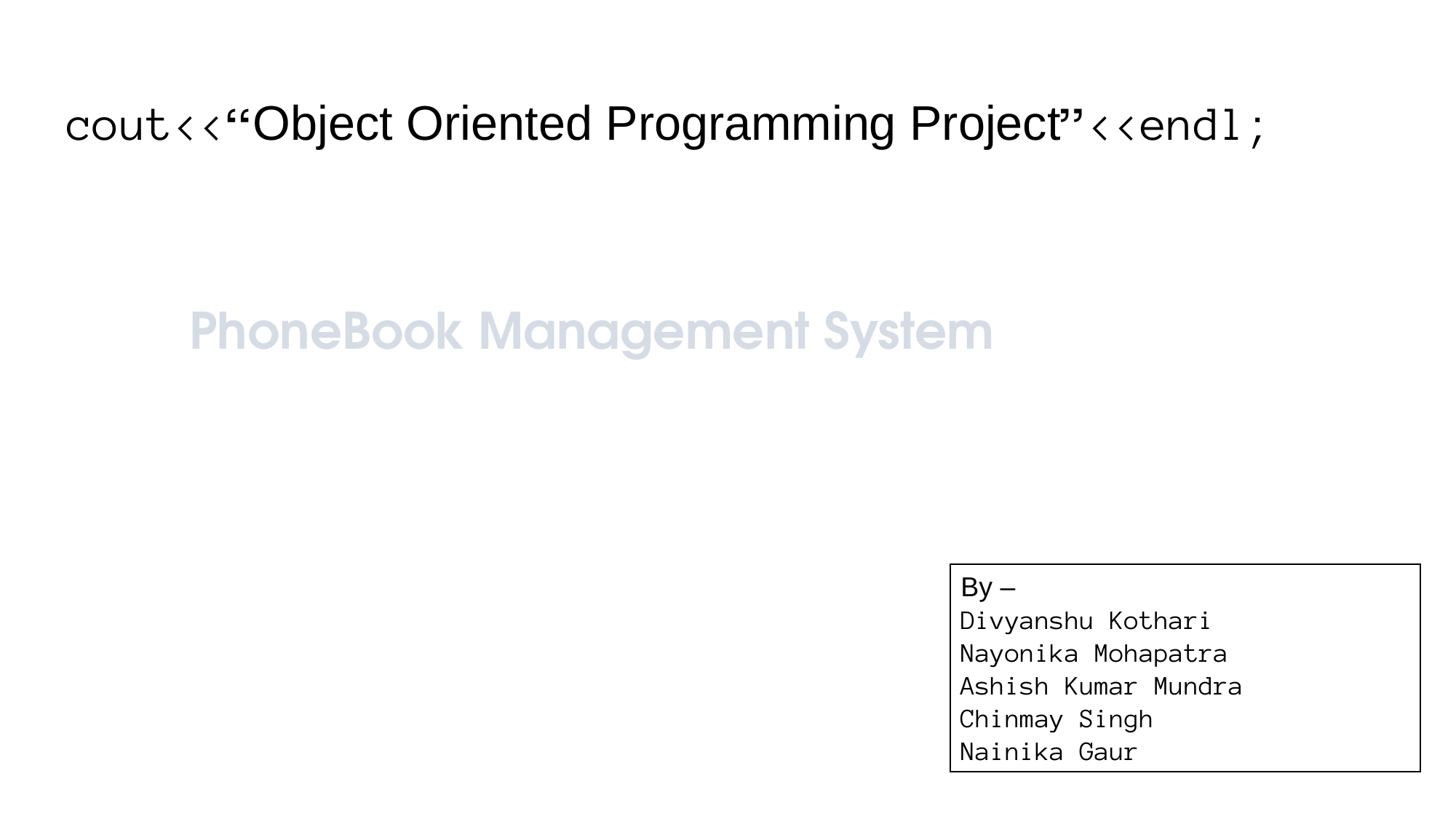

# cout<<“Object Oriented Programming Project”<<endl;
 PhoneBook Management System
By –
Divyanshu Kothari
Nayonika Mohapatra
Ashish Kumar Mundra
Chinmay Singh
Nainika Gaur